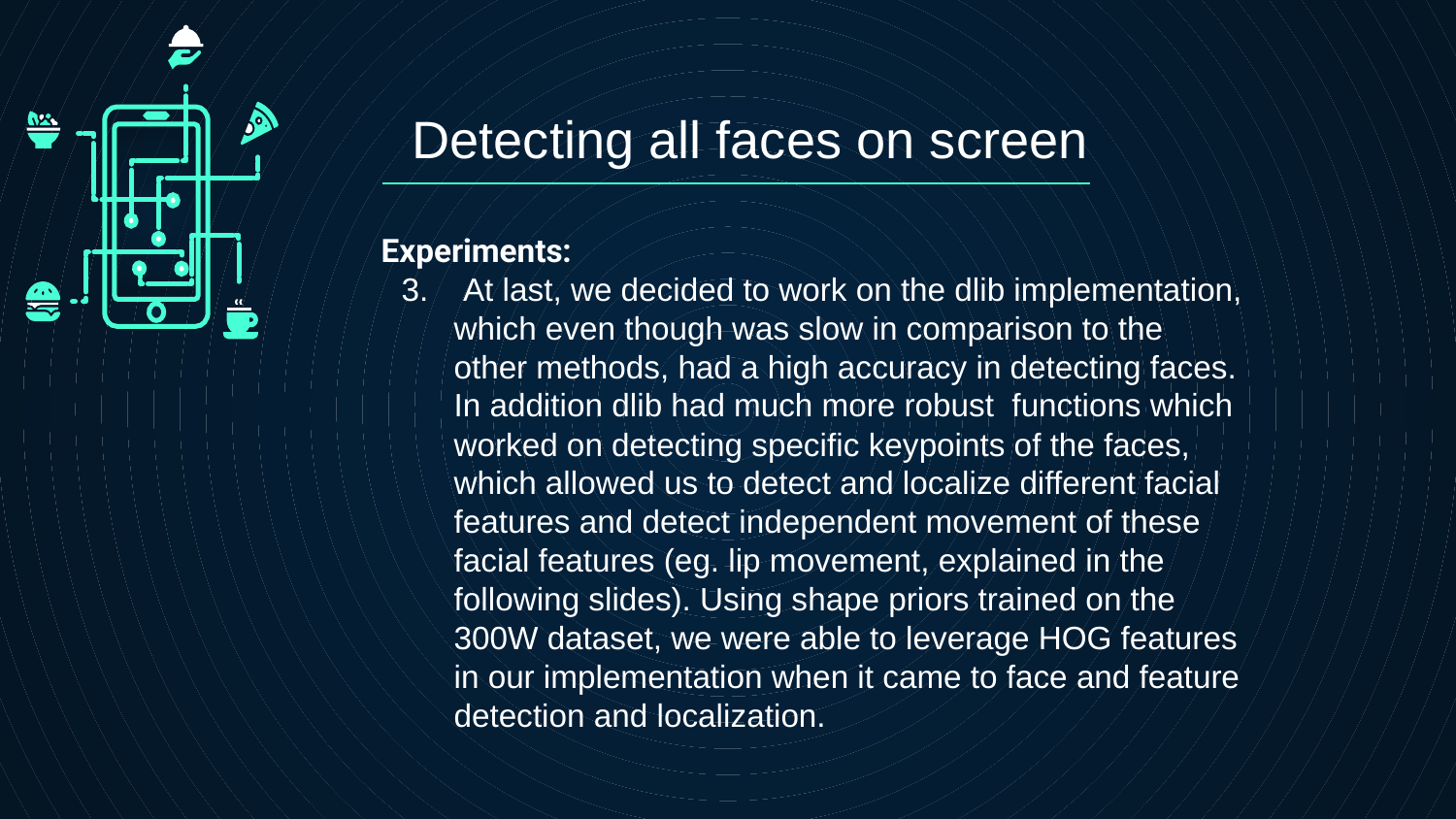

# Detecting all faces on screen

Experiments:
 At last, we decided to work on the dlib implementation, which even though was slow in comparison to the other methods, had a high accuracy in detecting faces. In addition dlib had much more robust  functions which worked on detecting specific keypoints of the faces, which allowed us to detect and localize different facial features and detect independent movement of these facial features (eg. lip movement, explained in the following slides). Using shape priors trained on the 300W dataset, we were able to leverage HOG features in our implementation when it came to face and feature detection and localization.